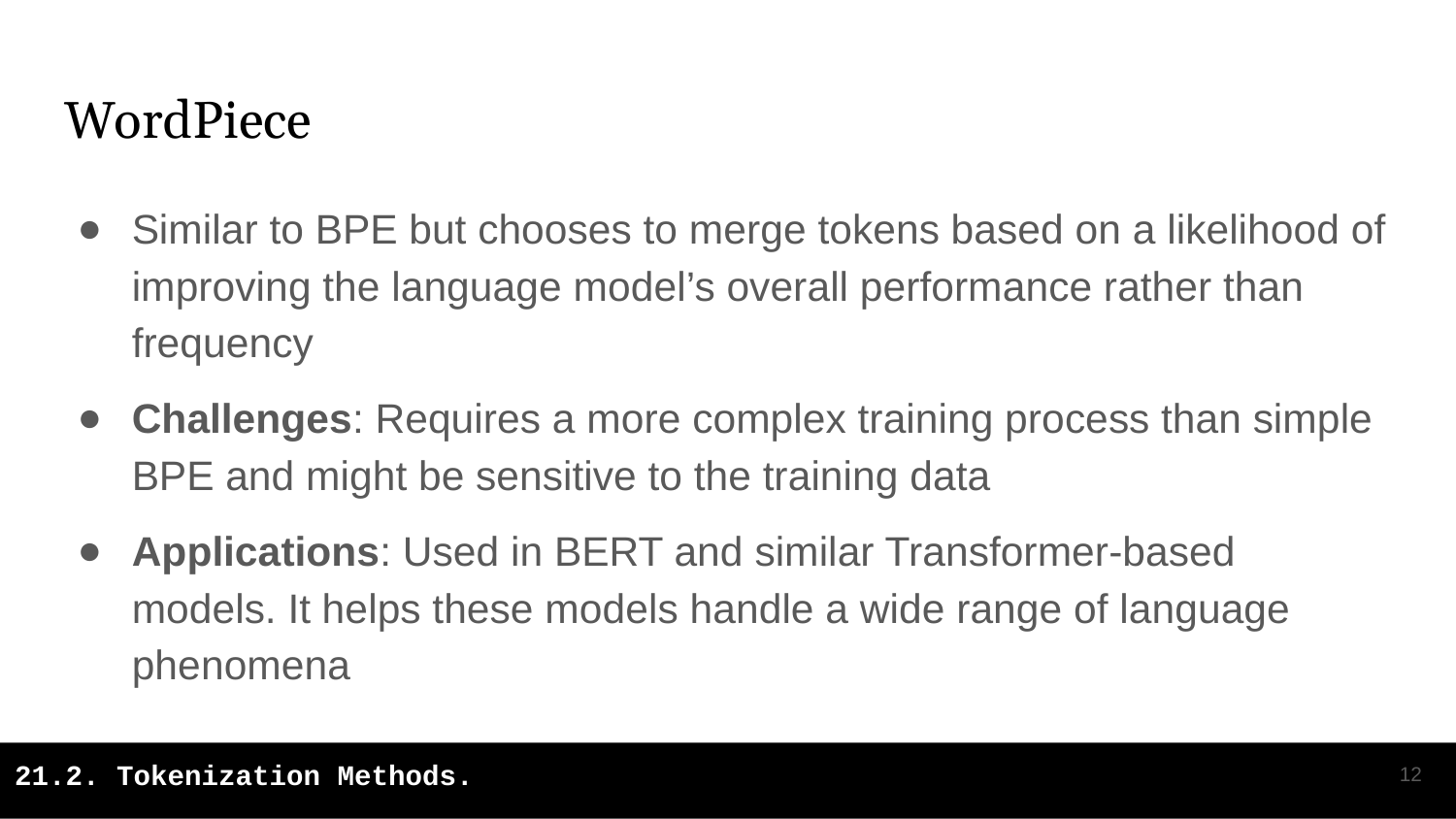

# WordPiece
Similar to BPE but chooses to merge tokens based on a likelihood of improving the language model’s overall performance rather than frequency
Challenges: Requires a more complex training process than simple BPE and might be sensitive to the training data
Applications: Used in BERT and similar Transformer-based models. It helps these models handle a wide range of language phenomena
12
21.2. Tokenization Methods.